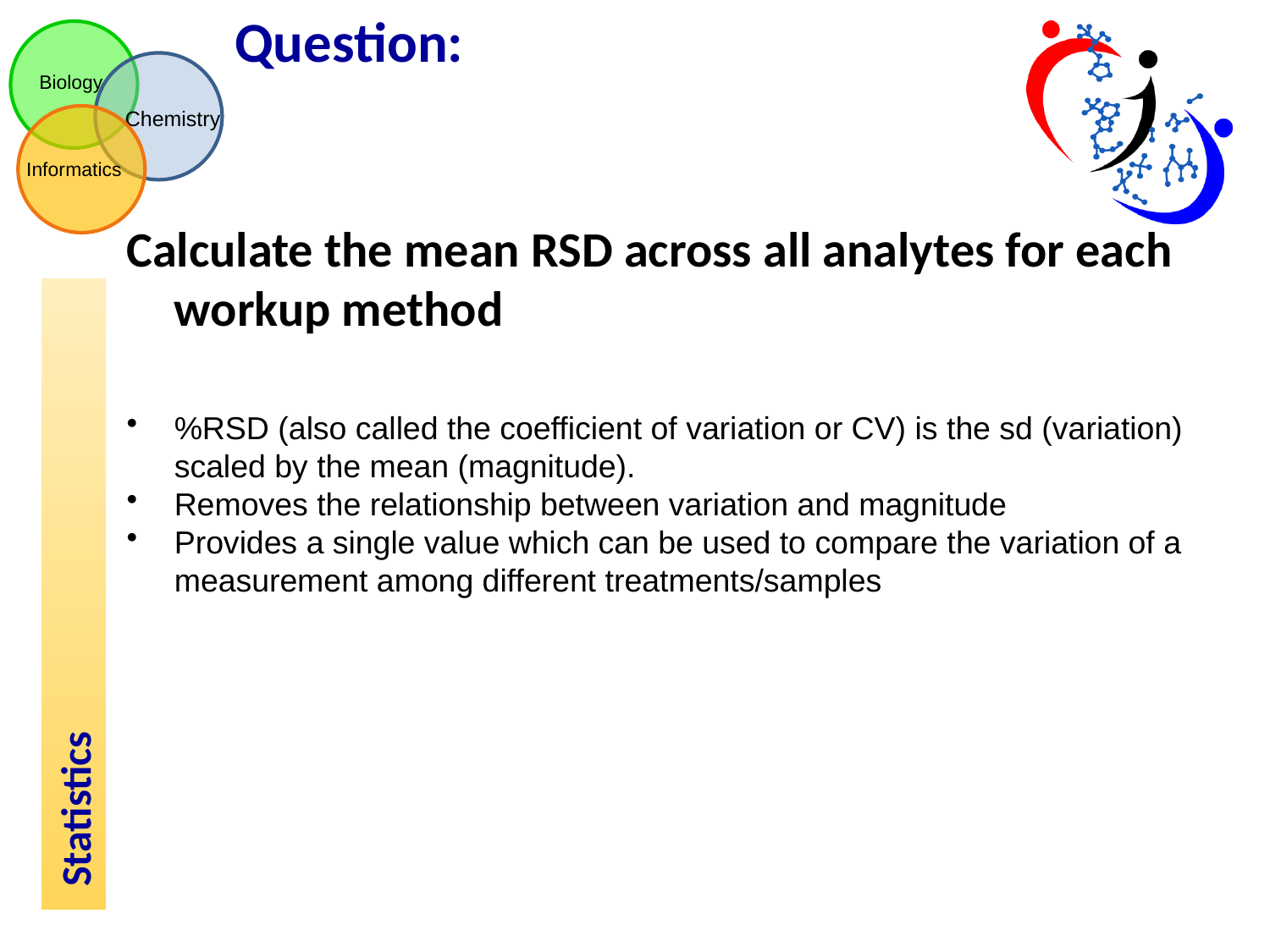

Question:

Calculate the mean RSD across all analytes for each workup method
%RSD (also called the coefficient of variation or CV) is the sd (variation) scaled by the mean (magnitude).
Removes the relationship between variation and magnitude
Provides a single value which can be used to compare the variation of a measurement among different treatments/samples

Statistics